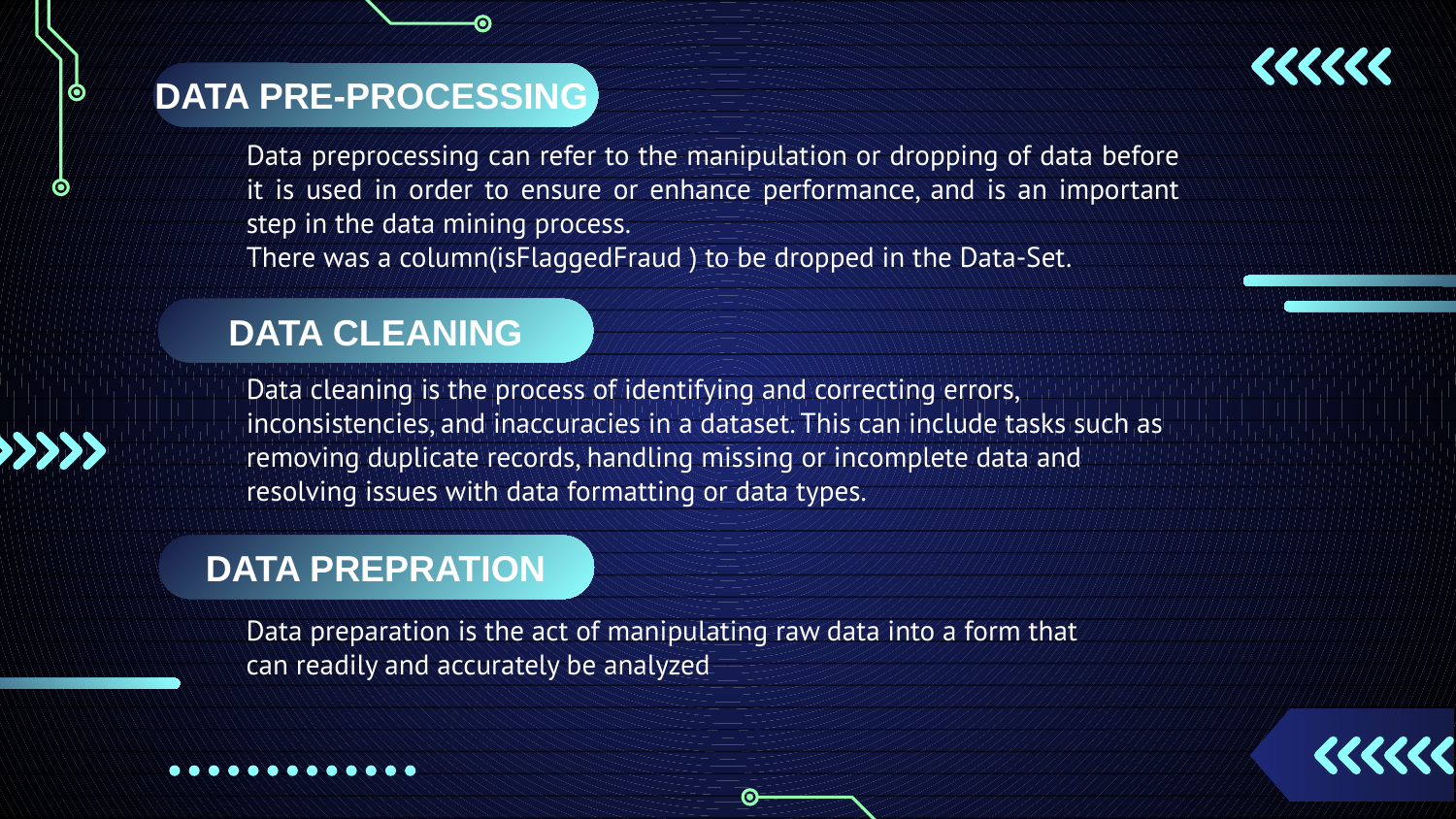

DATA PRE-PROCESSING
Data preprocessing can refer to the manipulation or dropping of data before it is used in order to ensure or enhance performance, and is an important step in the data mining process.
There was a column(isFlaggedFraud ) to be dropped in the Data-Set.

DATA CLEANING
Data cleaning is the process of identifying and correcting errors, inconsistencies, and inaccuracies in a dataset. This can include tasks such as removing duplicate records, handling missing or incomplete data and resolving issues with data formatting or data types.

DATA PREPRATION
Data preparation is the act of manipulating raw data into a form that can readily and accurately be analyzed